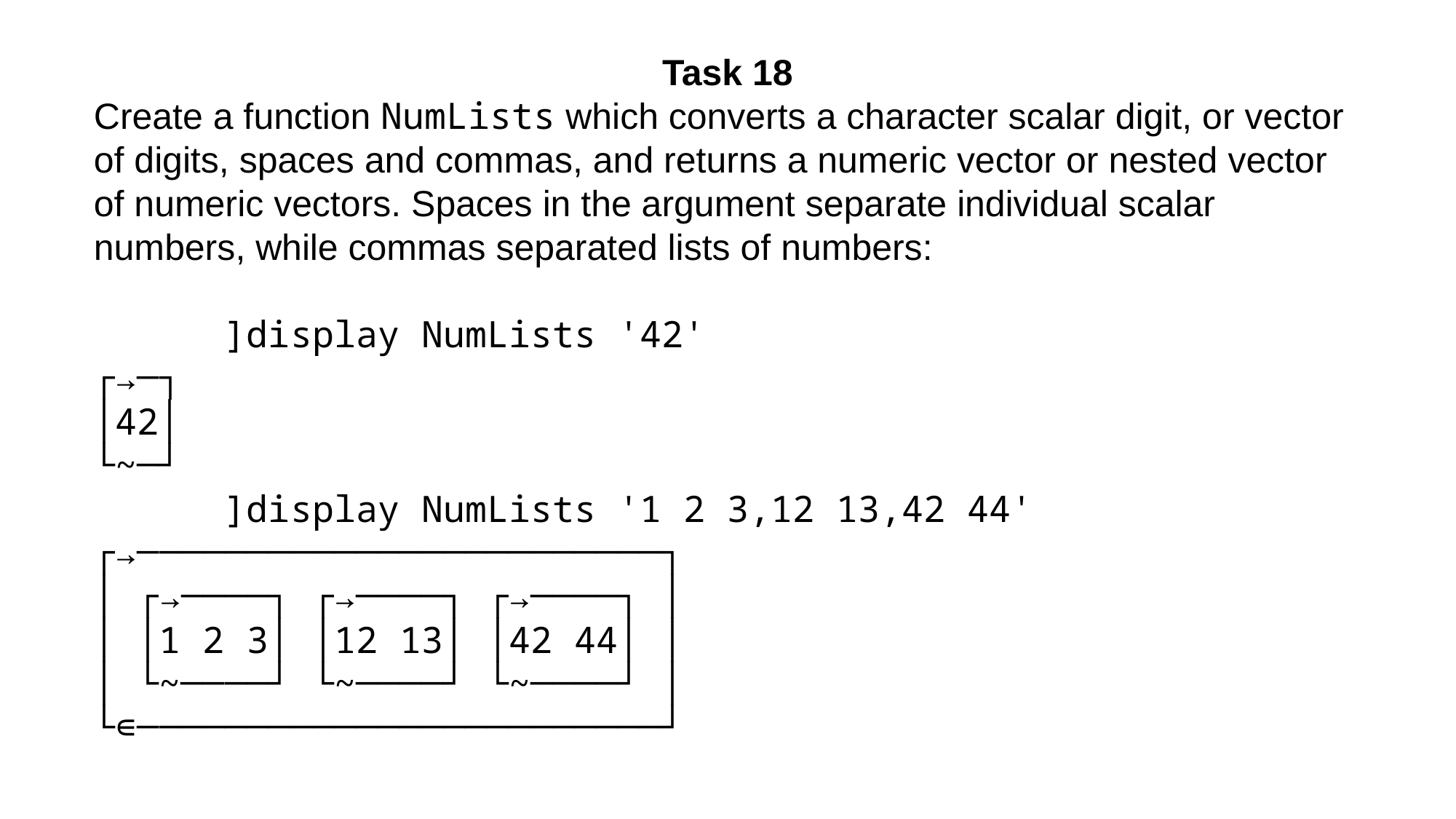

Task 18
Create a function NumLists which converts a character scalar digit, or vector of digits, spaces and commas, and returns a numeric vector or nested vector of numeric vectors. Spaces in the argument separate individual scalar numbers, while commas separated lists of numbers:

      ]display NumLists '42'
┌→─┐
│42│
└~─┘
      ]display NumLists '1 2 3,12 13,42 44'
┌→────────────────────────┐
│ ┌→────┐ ┌→────┐ ┌→────┐ │
│ │1 2 3│ │12 13│ │42 44│ │
│ └~────┘ └~────┘ └~────┘ │
└∊────────────────────────┘